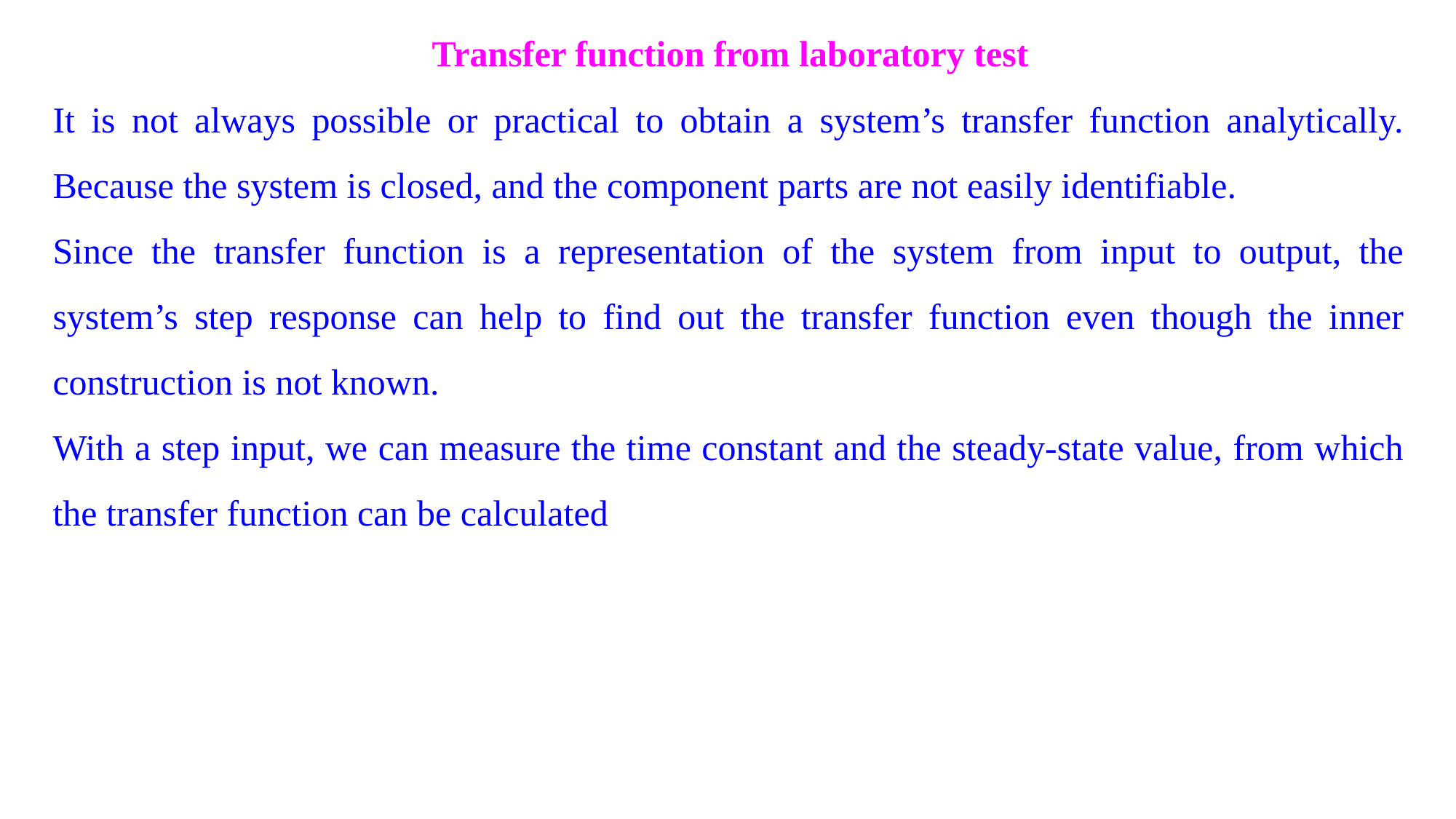

Transfer function from laboratory test
It is not always possible or practical to obtain a system’s transfer function analytically. Because the system is closed, and the component parts are not easily identifiable.
Since the transfer function is a representation of the system from input to output, the system’s step response can help to find out the transfer function even though the inner construction is not known.
With a step input, we can measure the time constant and the steady-state value, from which the transfer function can be calculated